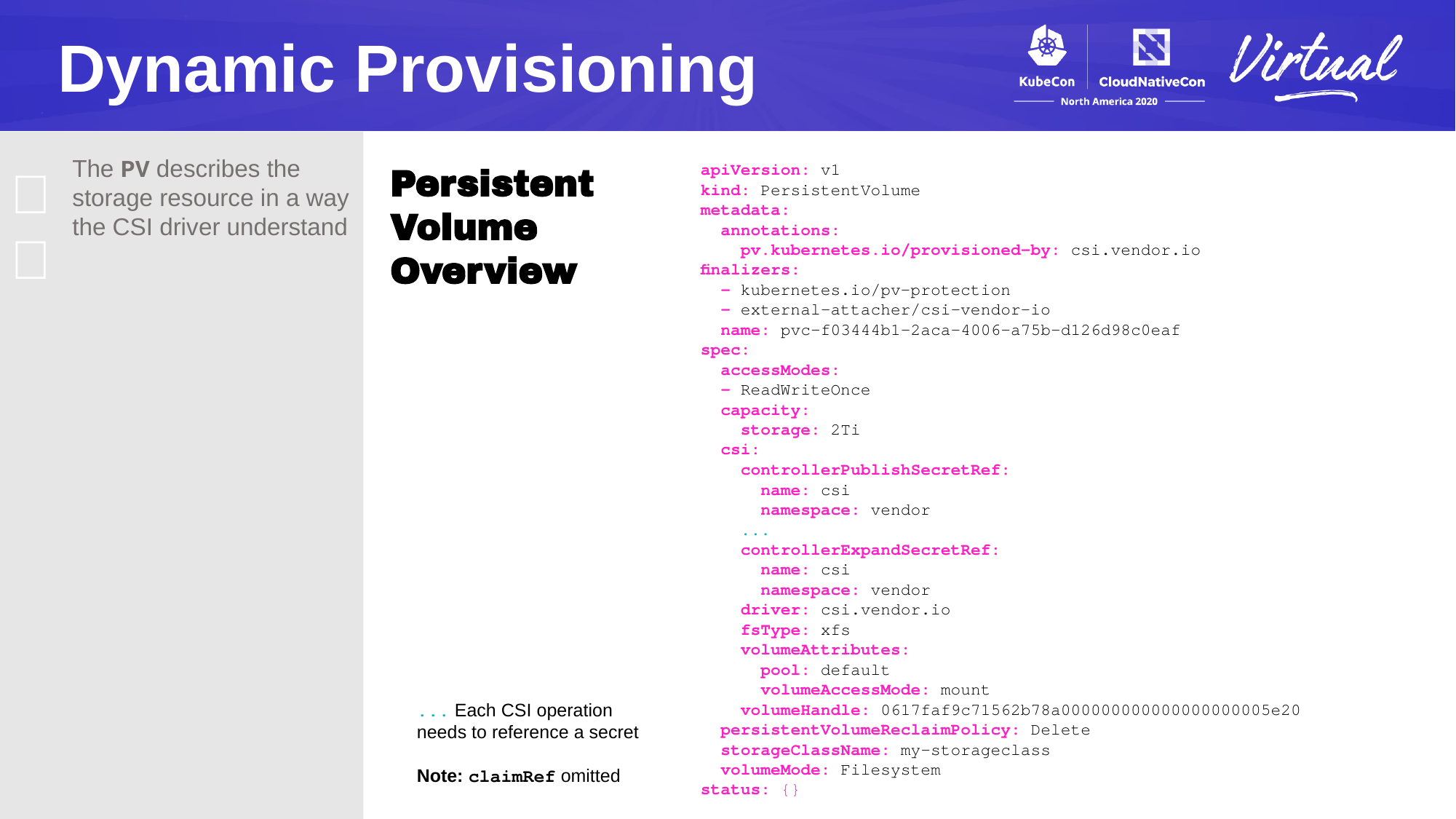

Dynamic Provisioning
The PV describes the storage resource in a way the CSI driver understand
apiVersion: v1
kind: PersistentVolume
metadata:
  annotations:
    pv.kubernetes.io/provisioned-by: csi.vendor.io
finalizers:
  - kubernetes.io/pv-protection
  - external-attacher/csi-vendor-io
  name: pvc-f03444b1-2aca-4006-a75b-d126d98c0eaf
spec:
  accessModes:
  - ReadWriteOnce
  capacity:
    storage: 2Ti
  csi:
    controllerPublishSecretRef:
      name: csi
      namespace: vendor
    ...
    controllerExpandSecretRef:
      name: csi
      namespace: vendor
    driver: csi.vendor.io
    fsType: xfs
    volumeAttributes:
      pool: default
      volumeAccessMode: mount
    volumeHandle: 0617faf9c71562b78a000000000000000000005e20
  persistentVolumeReclaimPolicy: Delete
  storageClassName: my-storageclass
  volumeMode: Filesystem
status: {}
💡
Persistent
Volume
Overview
... Each CSI operation needs to reference a secret
Note: claimRef omitted